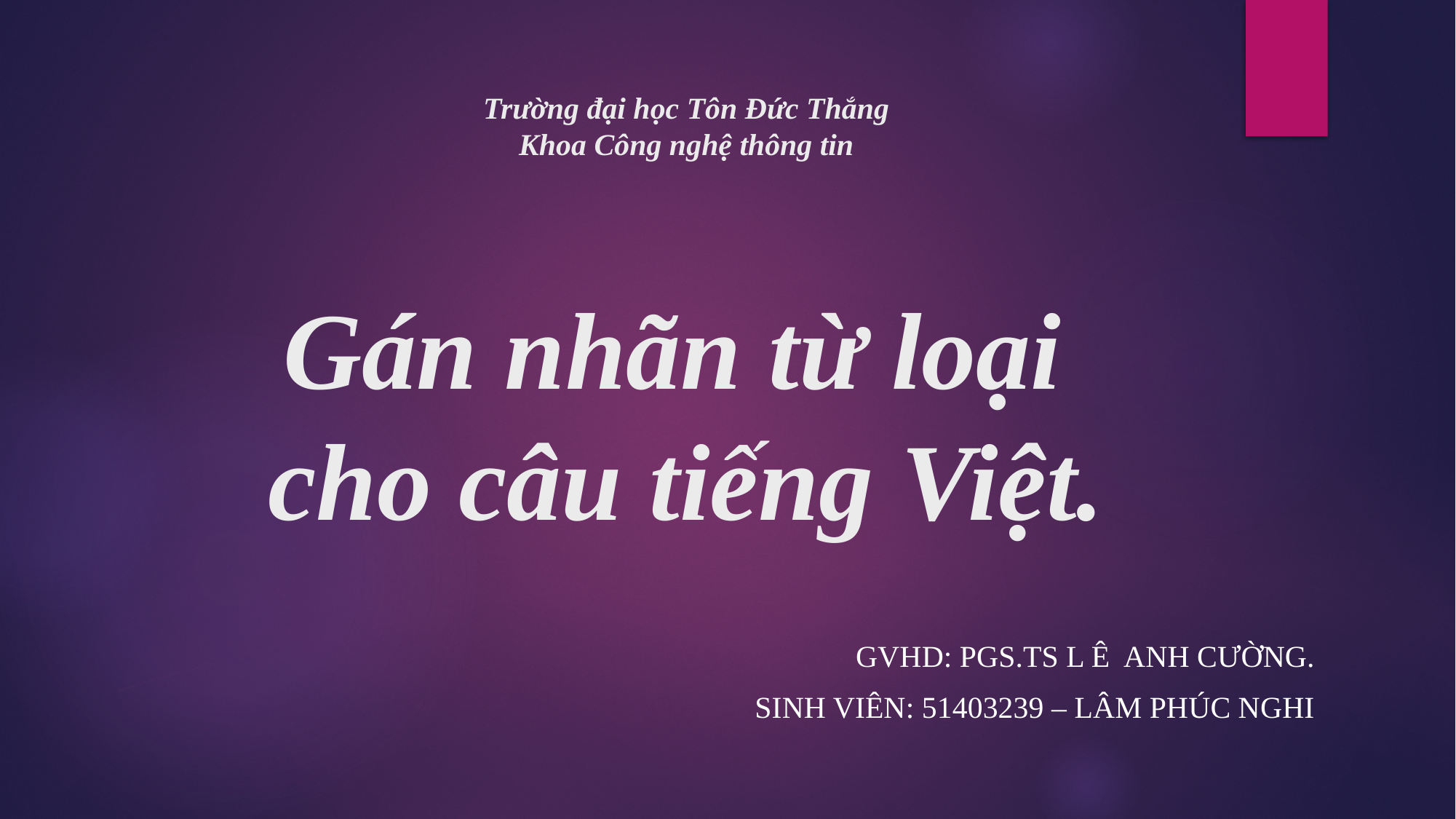

Trường đại học Tôn Đức Thắng
Khoa Công nghệ thông tin
# Gán nhãn từ loại cho câu tiếng Việt.
GVHD: PGS.TS L ê  Anh cường.
Sinh viên: 51403239 – Lâm Phúc nghi